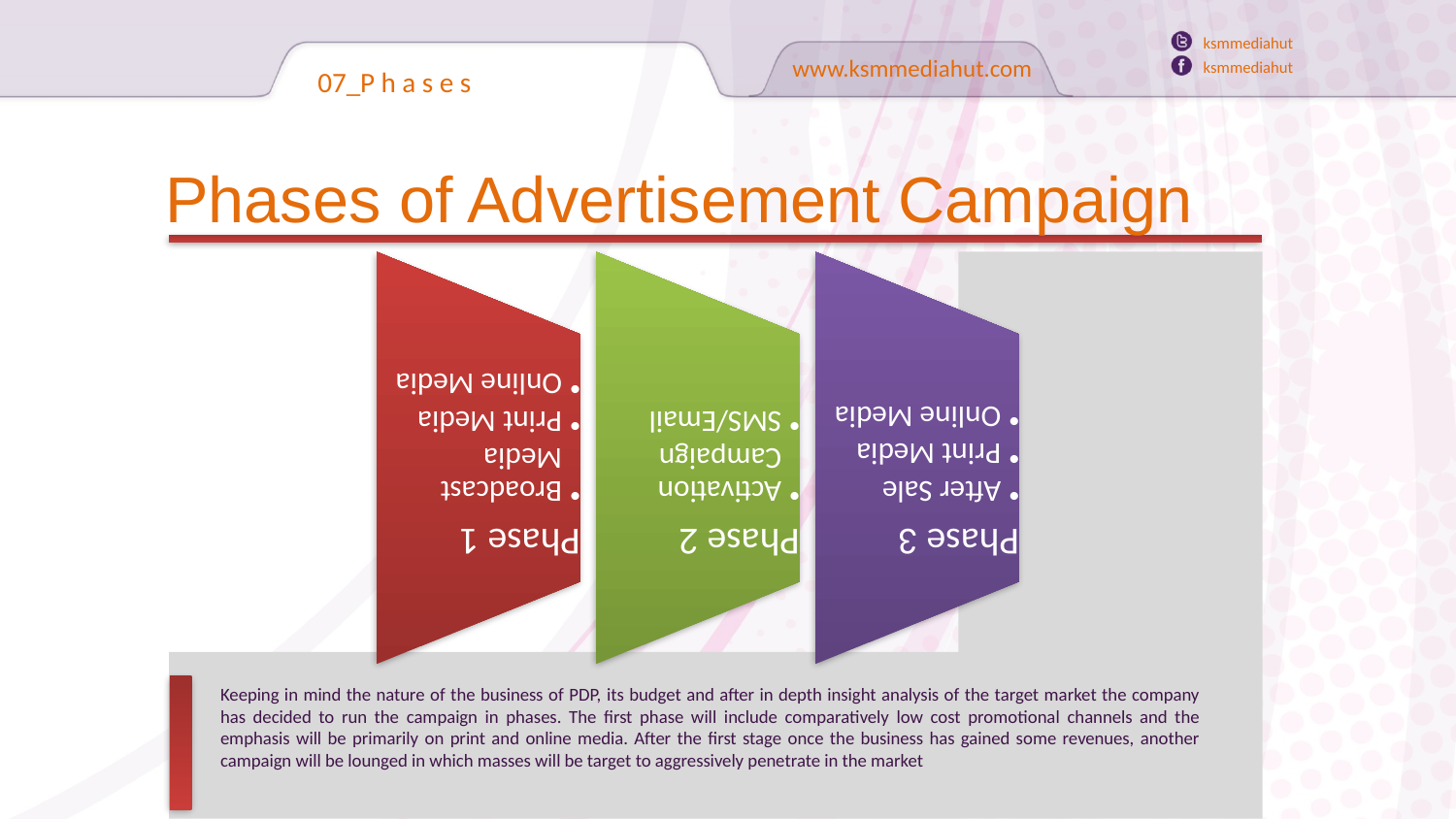

ksmmediahut
ksmmediahut
www.ksmmediahut.com
07_P h a s e s
Phases of Advertisement Campaign

Phase 1
Broadcast Media
Print Media
Online Media
Phase 2
Activation Campaign
SMS/Email
Phase 3
After Sale
Print Media
Online Media

Keeping in mind the nature of the business of PDP, its budget and after in depth insight analysis of the target market the company has decided to run the campaign in phases. The first phase will include comparatively low cost promotional channels and the emphasis will be primarily on print and online media. After the first stage once the business has gained some revenues, another campaign will be lounged in which masses will be target to aggressively penetrate in the market